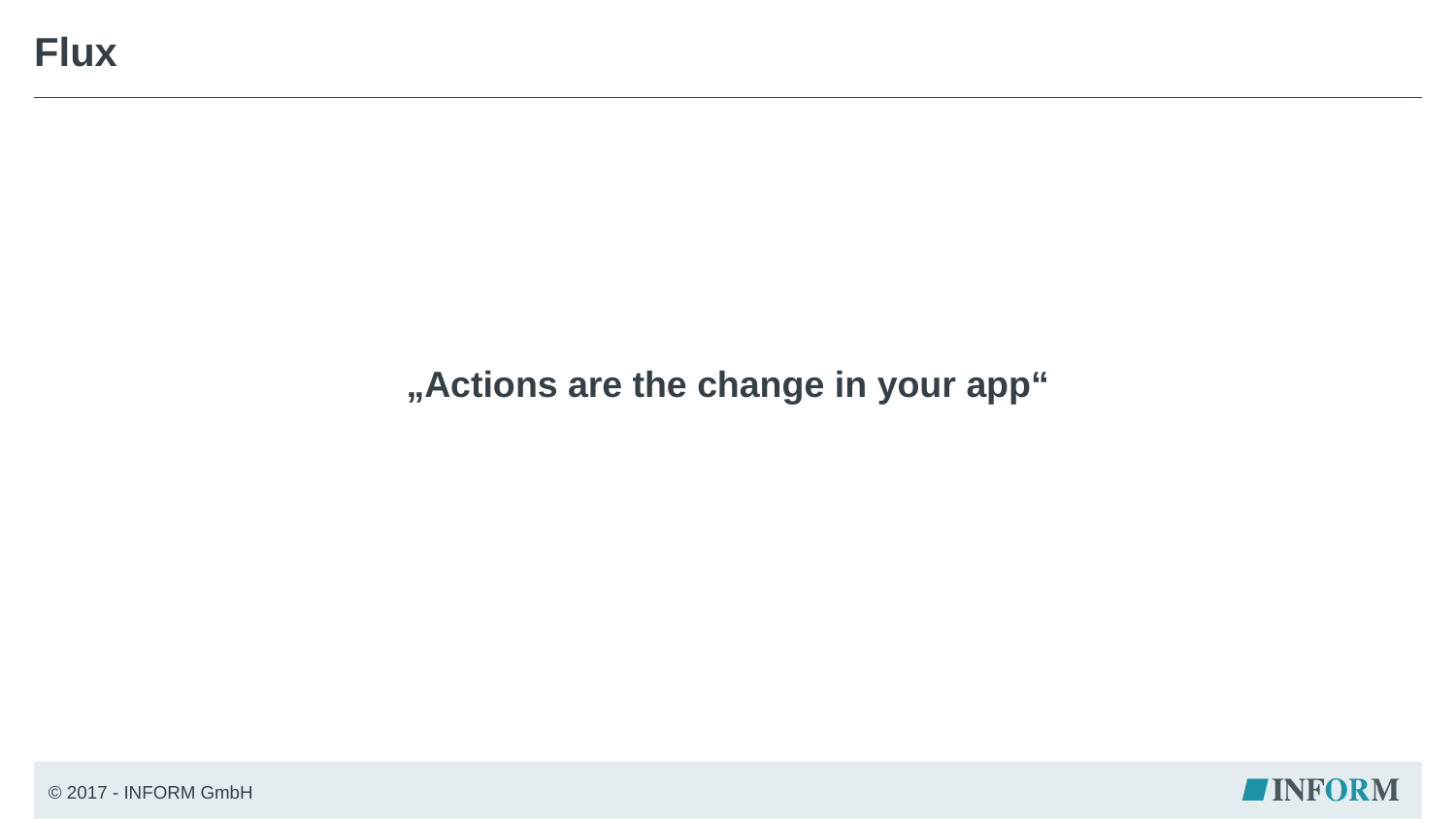

# Flux
„Actions are the change in your app“